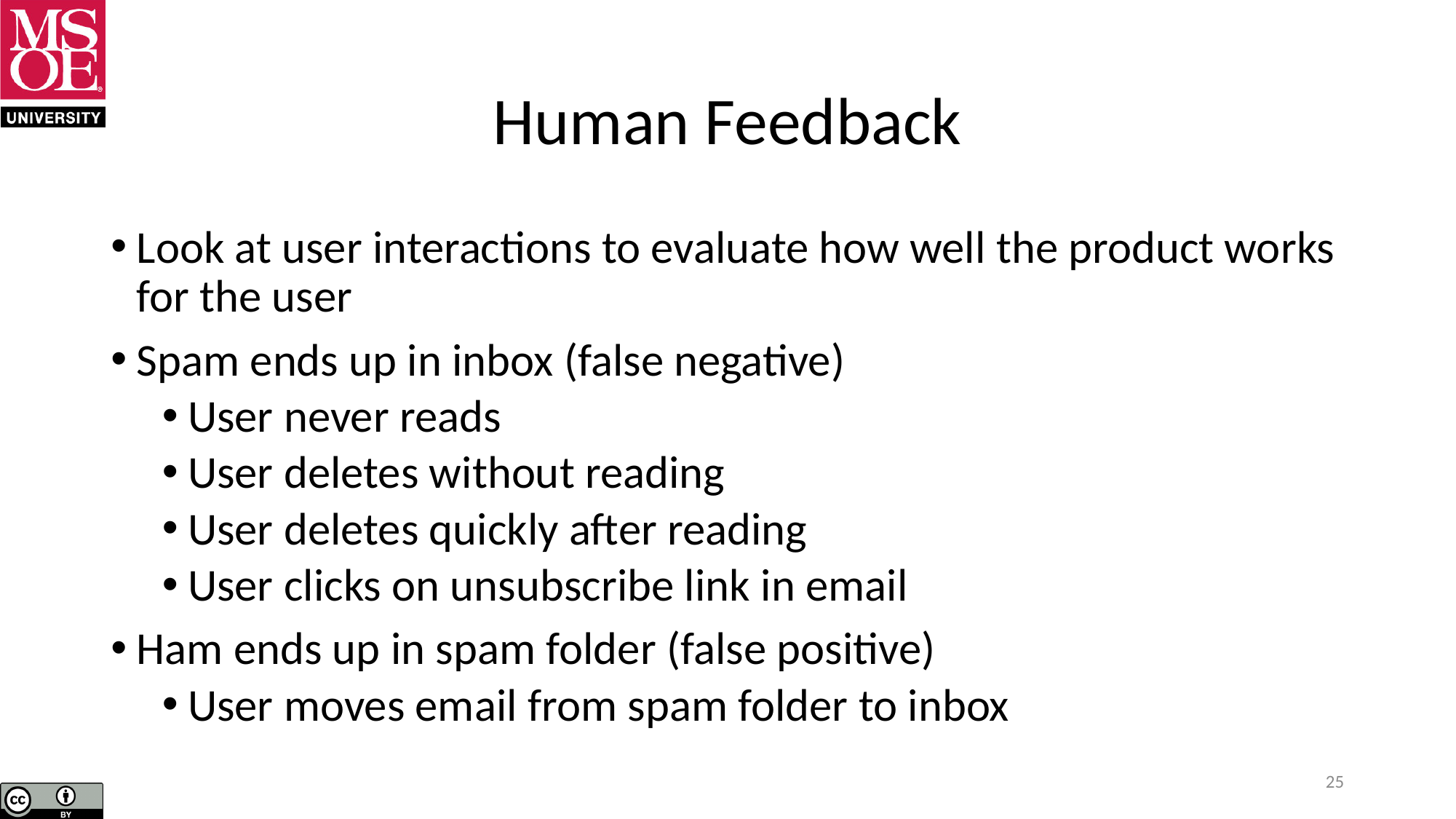

# Human Feedback
Look at user interactions to evaluate how well the product works for the user
Spam ends up in inbox (false negative)
User never reads
User deletes without reading
User deletes quickly after reading
User clicks on unsubscribe link in email
Ham ends up in spam folder (false positive)
User moves email from spam folder to inbox
25